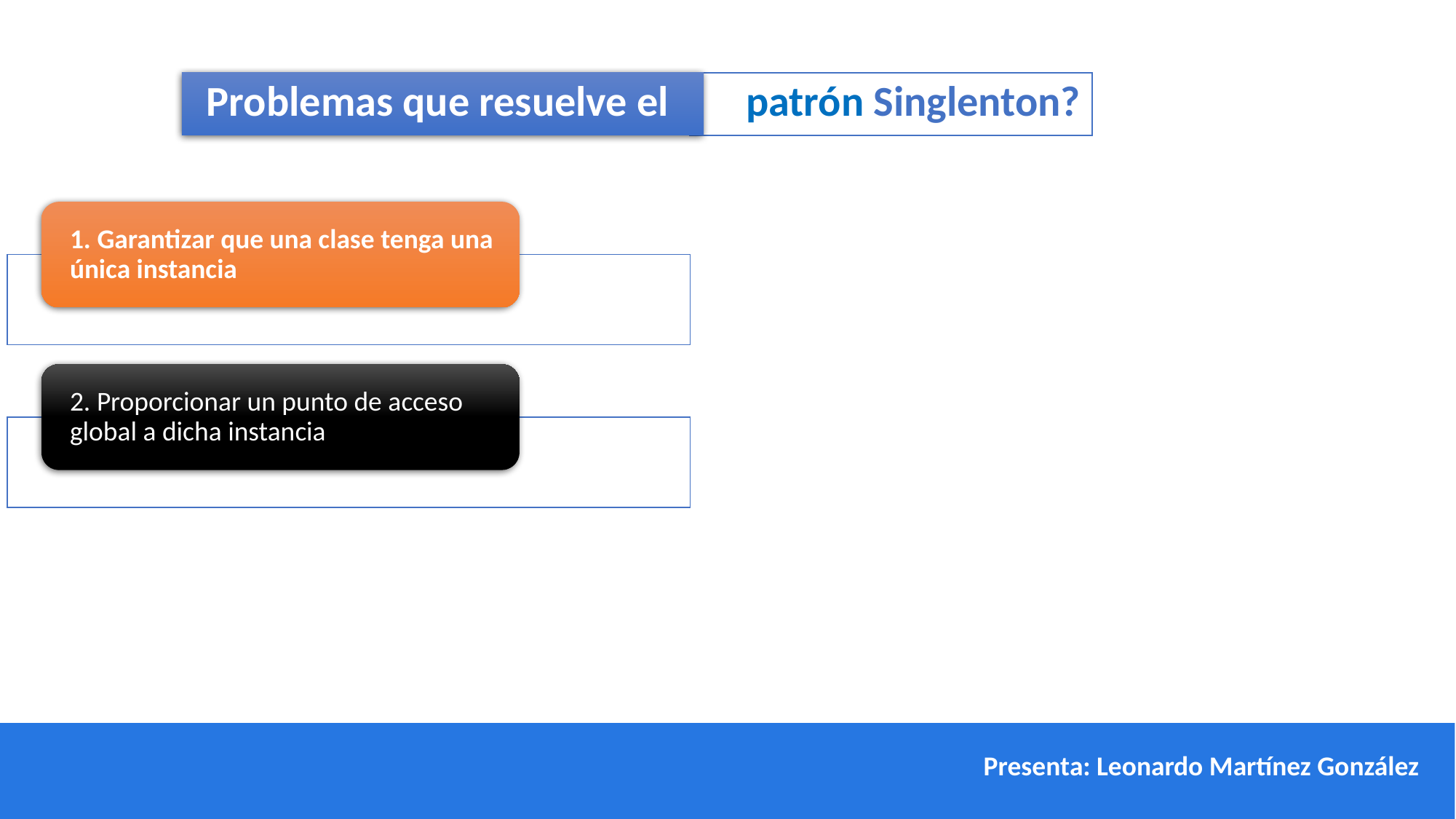

Problemas que resuelve el        patrón Singlenton?

1. Garantizar que una clase tenga una única instancia
2. Proporcionar un punto de acceso global a dicha instancia

Presenta: Leonardo Martínez González